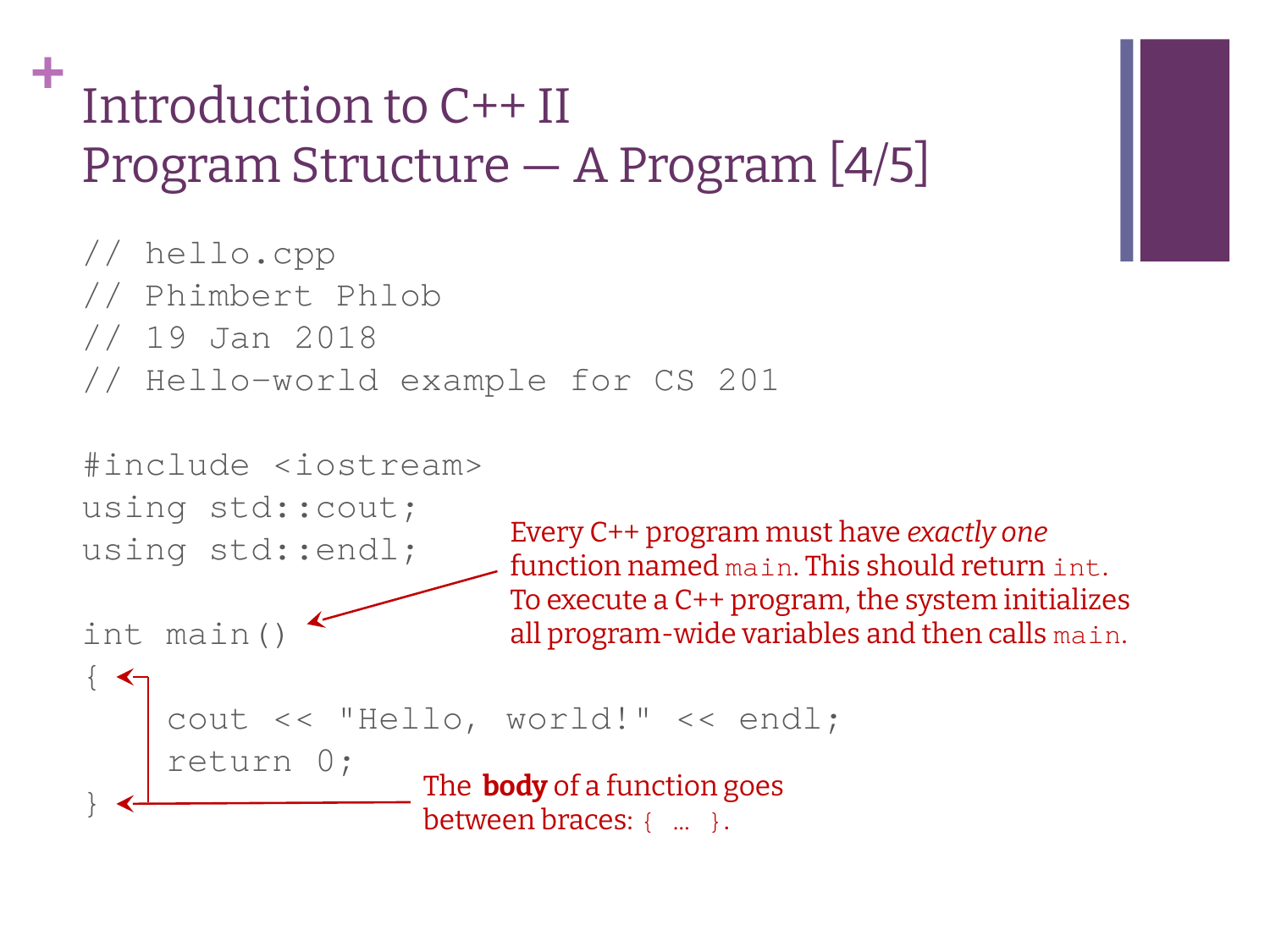

# Introduction to C++ II Program Structure — A Program [4/5]
// hello.cpp
// Phimbert Phlob
// 19 Jan 2018
// Hello-world example for CS 201
#include <iostream>
using std::cout;
using std::endl;
int main()
{
    cout << "Hello, world!" << endl;
    return 0;
}
Every C++ program must have exactly one  function named main. This should return int.
To execute a C++ program, the system initializes all program-wide variables and then calls main.
The  body of a function goes  between braces: { … }.